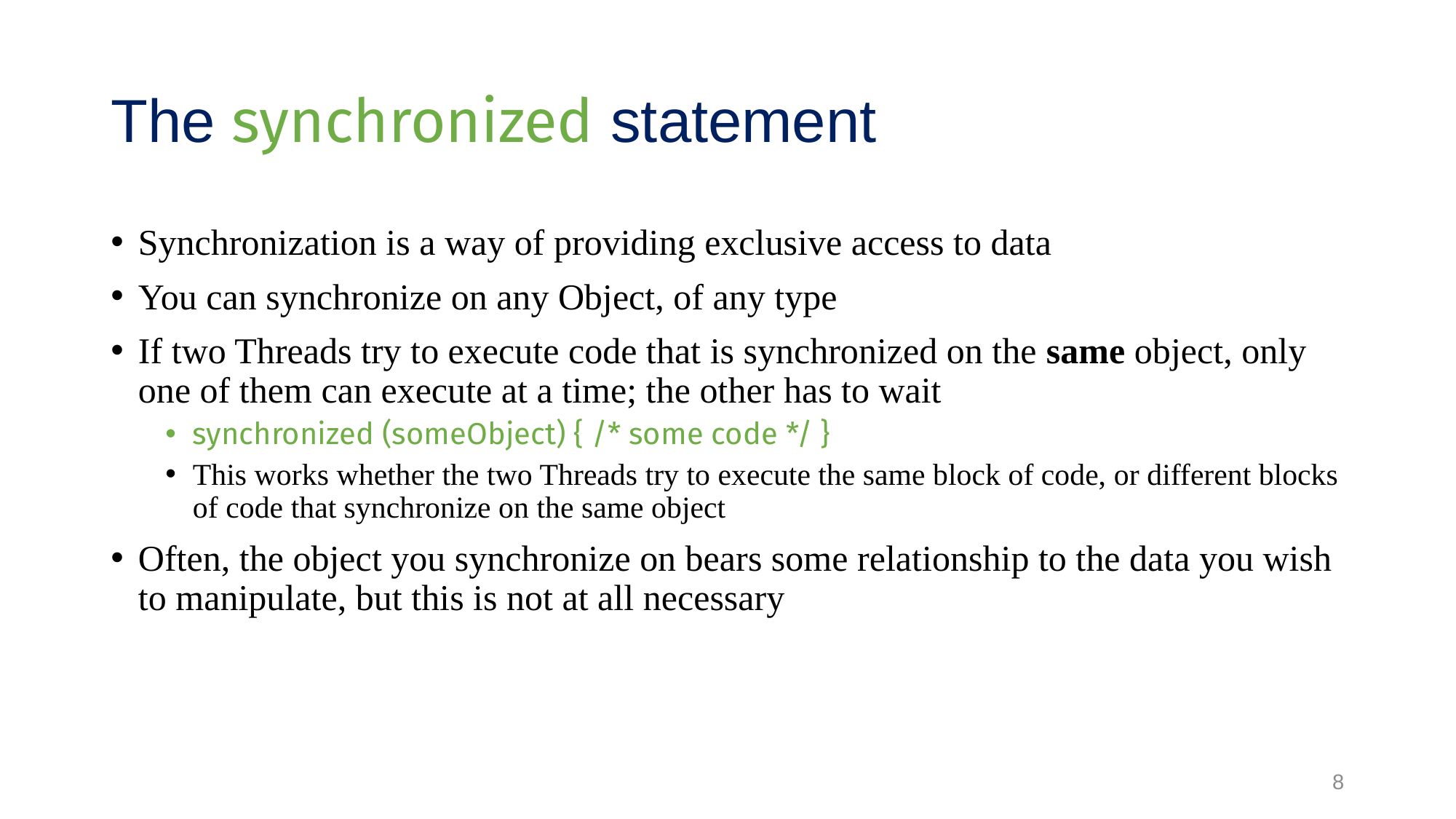

# The synchronized statement
Synchronization is a way of providing exclusive access to data
You can synchronize on any Object, of any type
If two Threads try to execute code that is synchronized on the same object, only one of them can execute at a time; the other has to wait
synchronized (someObject) { /* some code */ }
This works whether the two Threads try to execute the same block of code, or different blocks of code that synchronize on the same object
Often, the object you synchronize on bears some relationship to the data you wish to manipulate, but this is not at all necessary
8